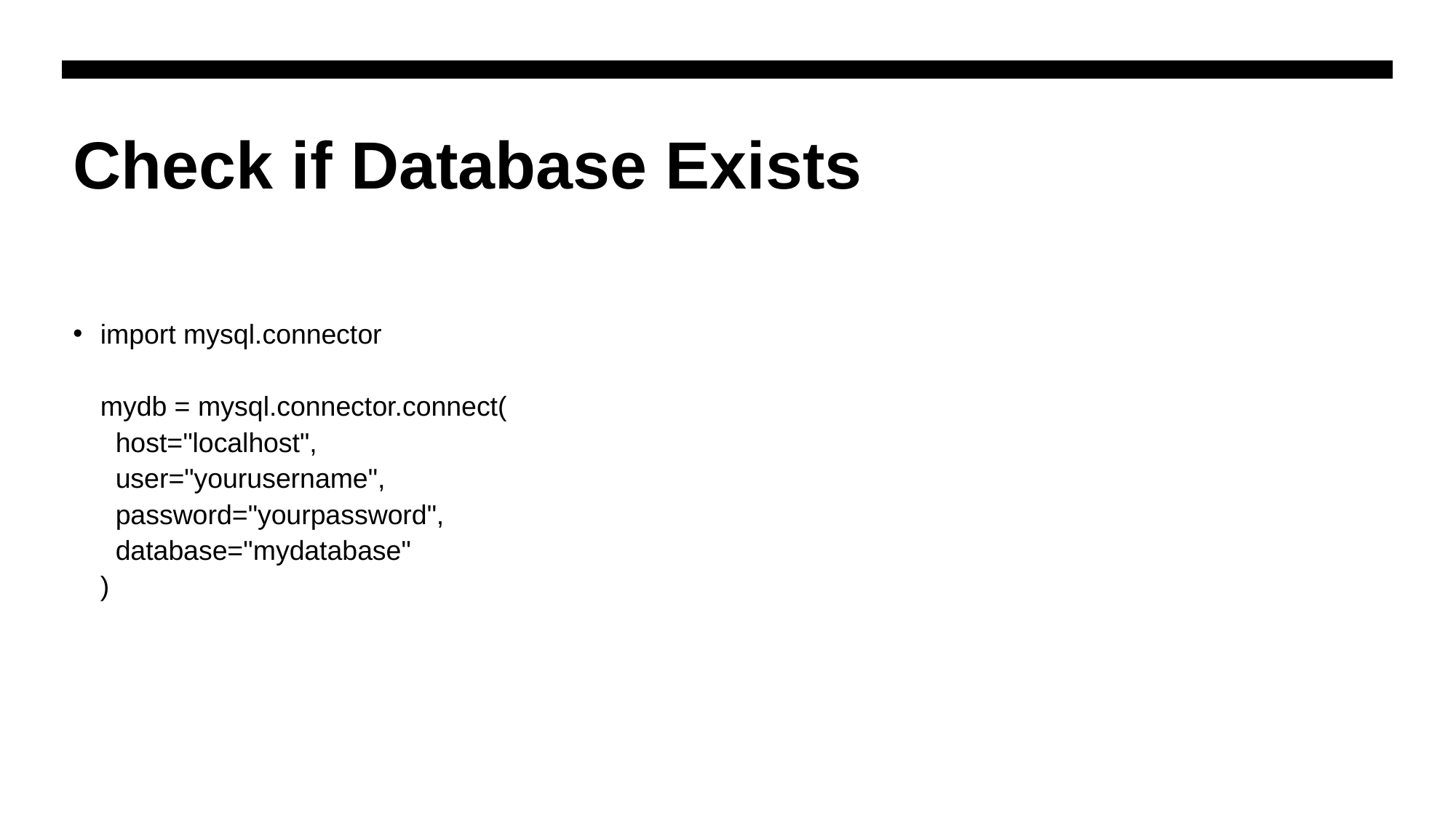

# Check if Database Exists

import mysql.connector
mydb = mysql.connector.connect(
  host="localhost",
  user="yourusername",
  password="yourpassword",
  database="mydatabase"
)